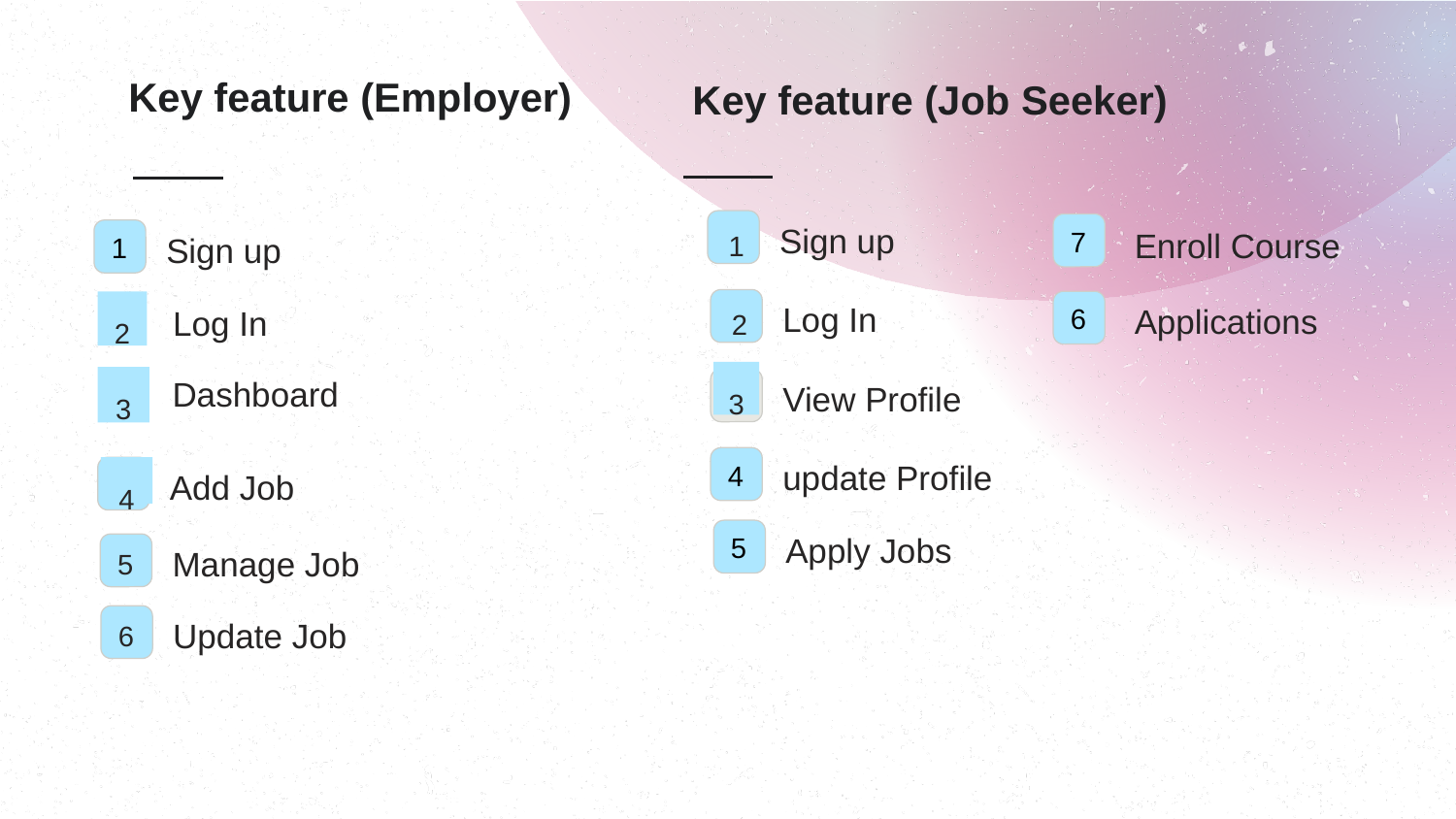

# Key feature (Employer)
Key feature (Job Seeker)
1

Sign up
7
Enroll Course
1
Sign up
2

Log In
6
Applications
2
Log In
3
Dashboard
3

View Profile
4
update Profile
4

Add Job
5
Apply Jobs
5

Manage Job
6

Update Job